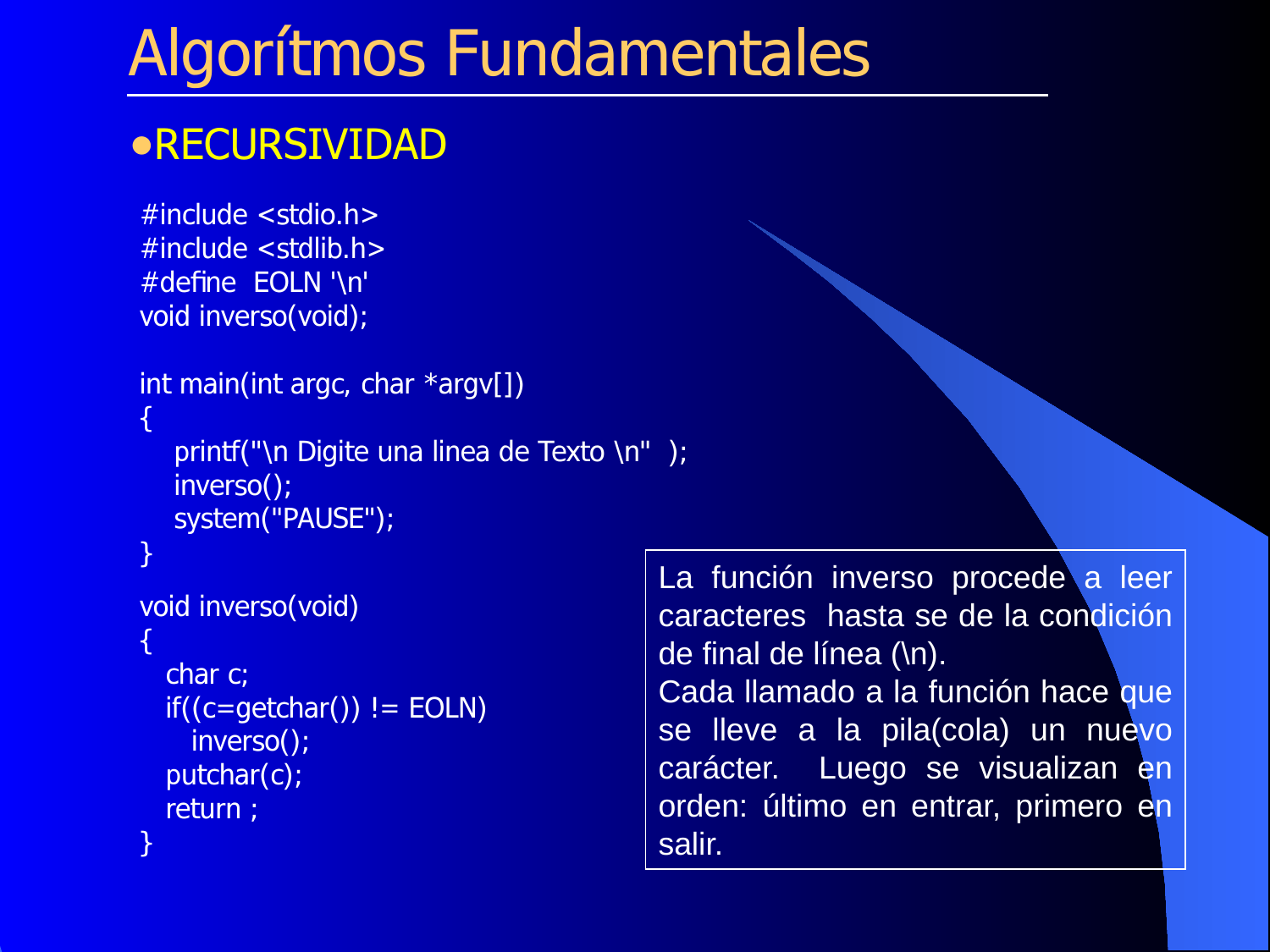

Algorítmos Fundamentales
RECURSIVIDAD
#include <stdio.h>
#include <stdlib.h>
#define  EOLN '\n'
void inverso(void);

int main(int argc, char *argv[])
{
    printf("\n Digite una linea de Texto \n"  );
    inverso();
    system("PAUSE");
}
La función inverso procede a leer caracteres  hasta se de la condición de final de línea (\n).
Cada llamado a la función hace que se lleve a la pila(cola) un nuevo carácter.  Luego se visualizan en orden: último en entrar, primero en salir.
void inverso(void)
{
   char c;
   if((c=getchar()) != EOLN)
      inverso();
   putchar(c);
   return ;
}